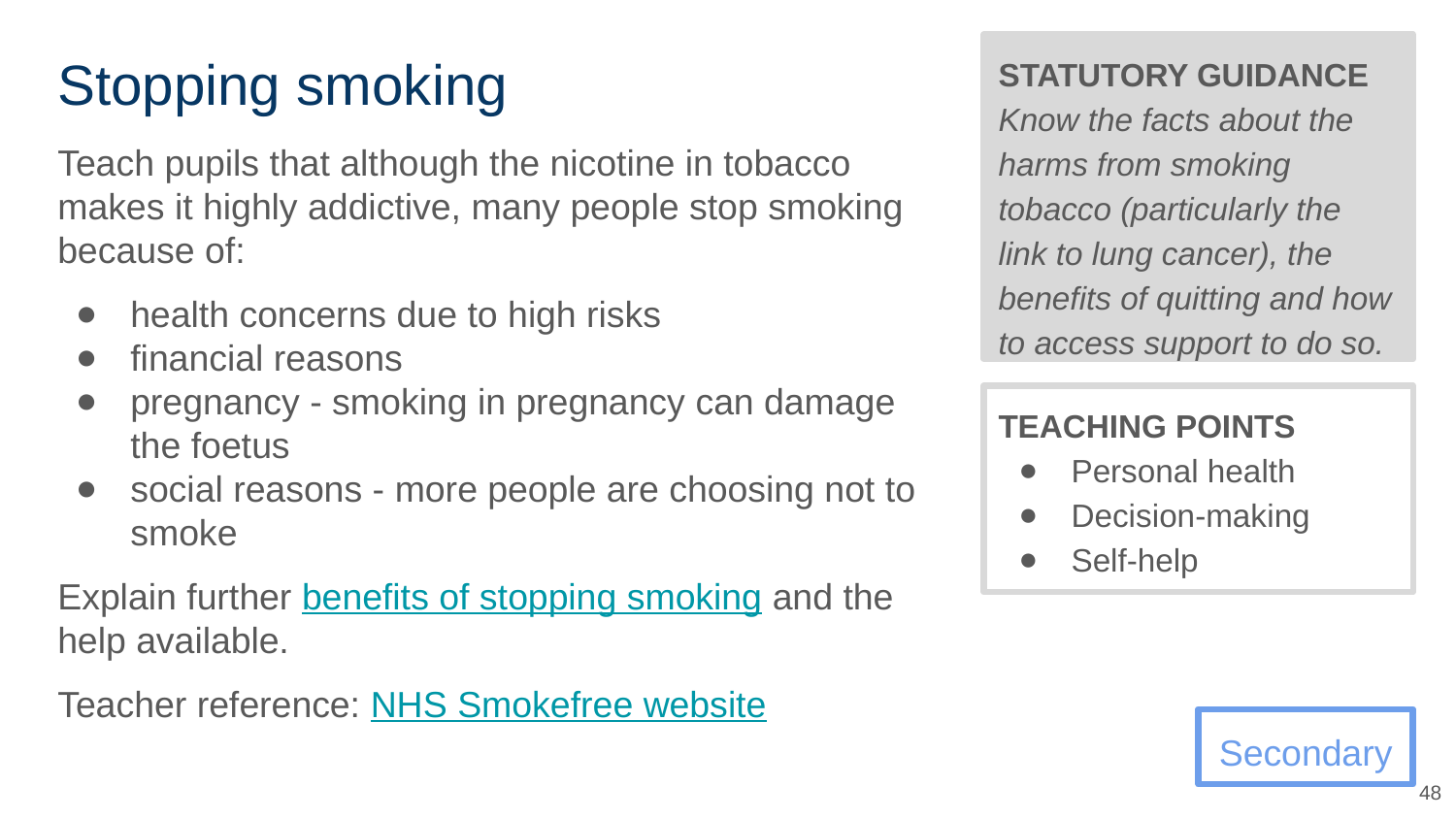

# Stopping smoking

STATUTORY GUIDANCE
Know the facts about the harms from smoking tobacco (particularly the link to lung cancer), the benefits of quitting and how to access support to do so.

Teach pupils that although the nicotine in tobacco makes it highly addictive, many people stop smoking because of:
health concerns due to high risks
financial reasons
pregnancy - smoking in pregnancy can damage the foetus
social reasons - more people are choosing not to smoke
Explain further benefits of stopping smoking and the help available.
Teacher reference: NHS Smokefree website

TEACHING POINTS
Personal health
Decision-making
Self-help

Secondary
48